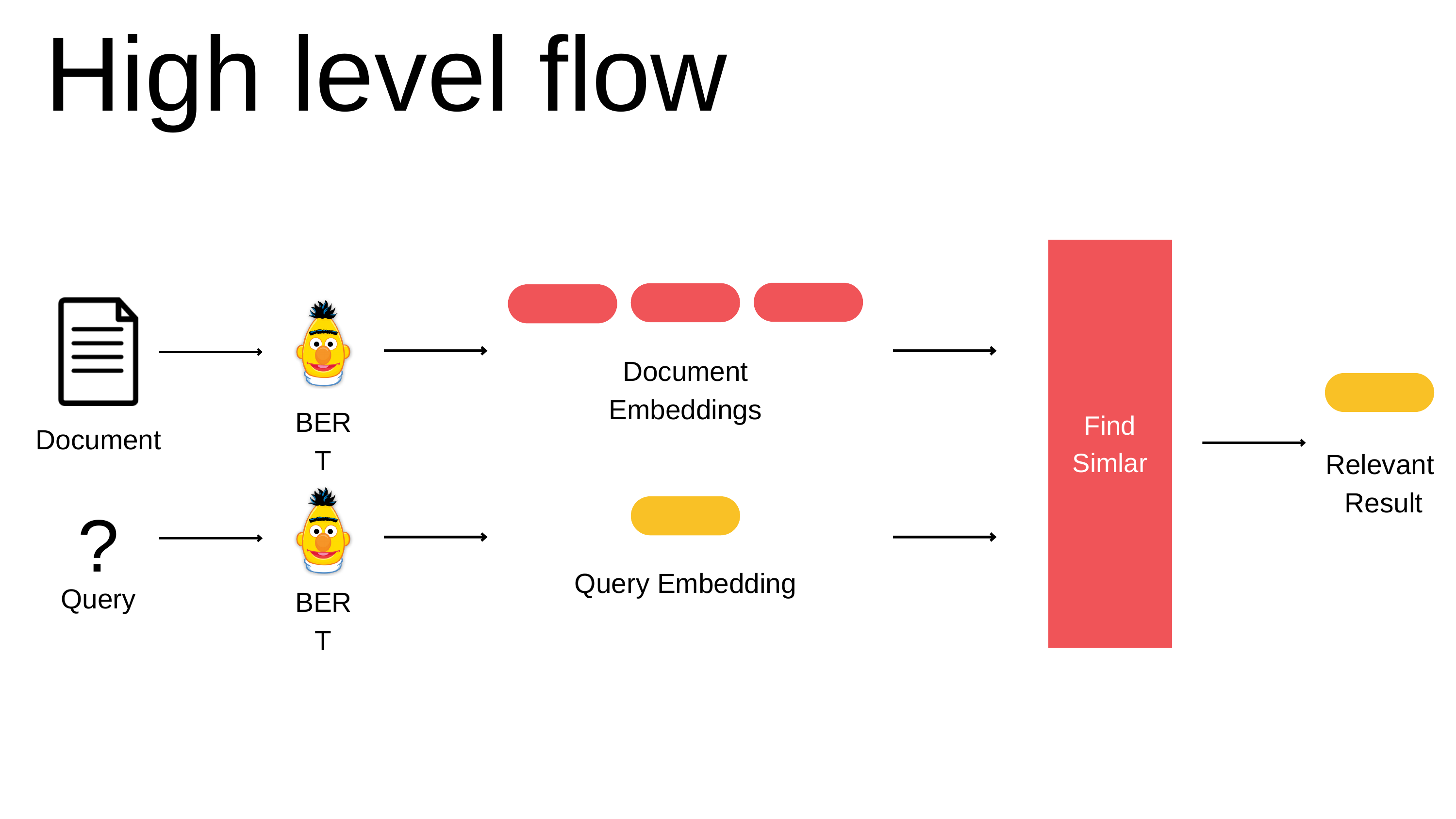

High level flow

Find Simlar

Document
Embeddings

Relevant
Result
BERT
Document

?

Query Embedding

Query
BERT